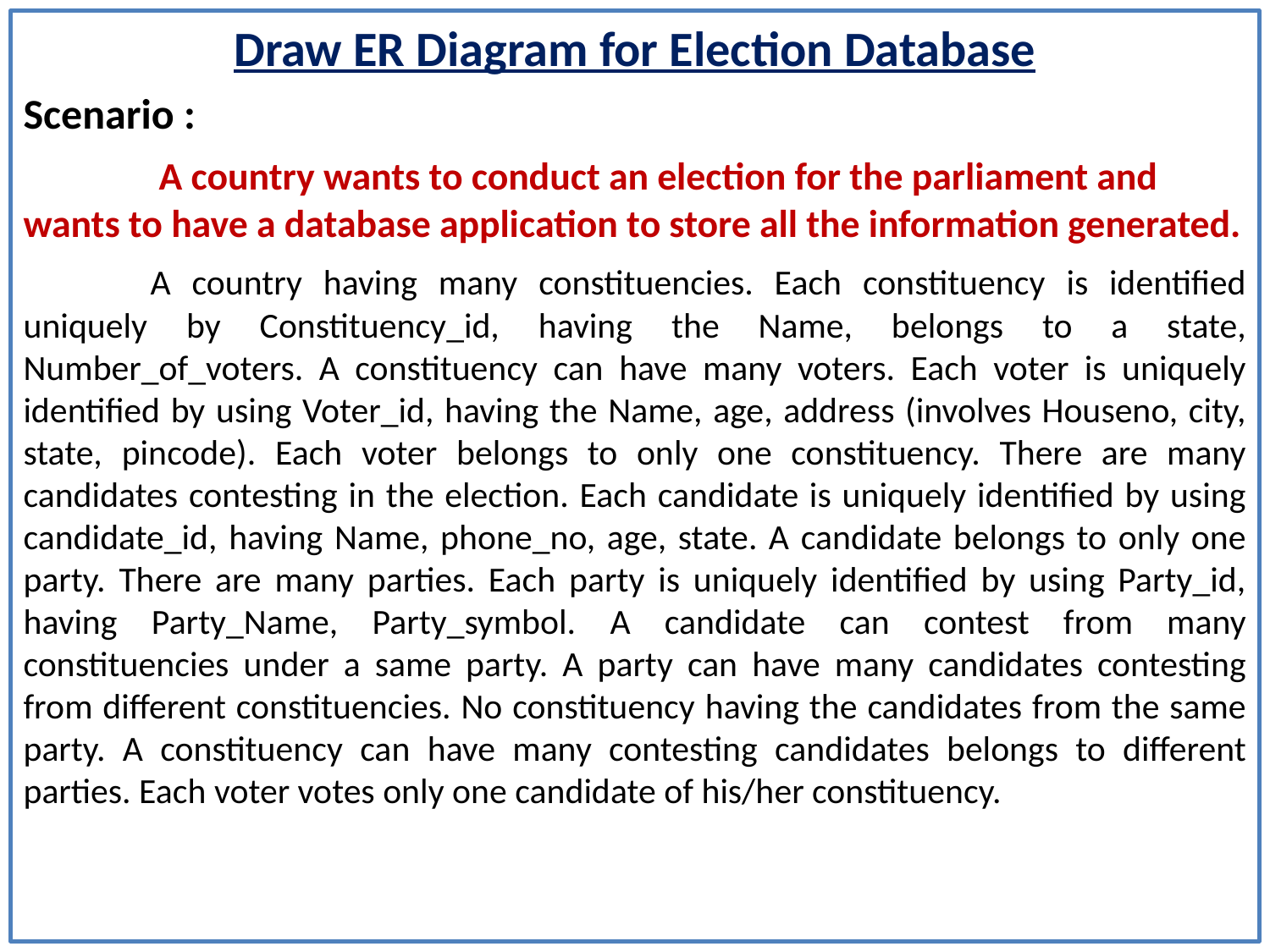

Draw ER Diagram for Election Database
Scenario :
	 A country wants to conduct an election for the parliament and wants to have a database application to store all the information generated.
	A country having many constituencies. Each constituency is identified uniquely by Constituency_id, having the Name, belongs to a state, Number_of_voters. A constituency can have many voters. Each voter is uniquely identified by using Voter_id, having the Name, age, address (involves Houseno, city, state, pincode). Each voter belongs to only one constituency. There are many candidates contesting in the election. Each candidate is uniquely identified by using candidate_id, having Name, phone_no, age, state. A candidate belongs to only one party. There are many parties. Each party is uniquely identified by using Party_id, having Party_Name, Party_symbol. A candidate can contest from many constituencies under a same party. A party can have many candidates contesting from different constituencies. No constituency having the candidates from the same party. A constituency can have many contesting candidates belongs to different parties. Each voter votes only one candidate of his/her constituency.